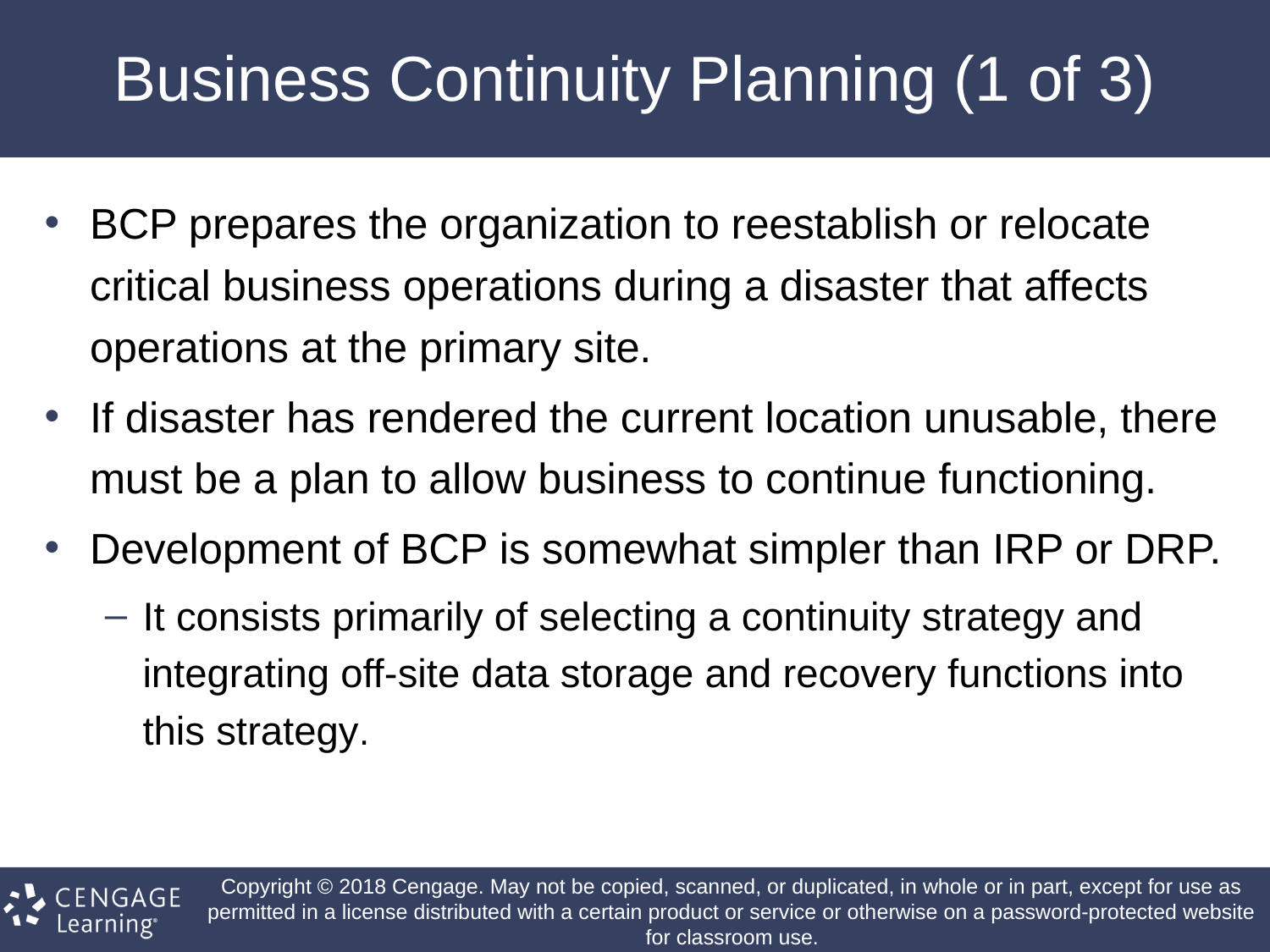

# Business Continuity Planning (1 of 3)
BCP prepares the organization to reestablish or relocate critical business operations during a disaster that affects operations at the primary site.
If disaster has rendered the current location unusable, there must be a plan to allow business to continue functioning.
Development of BCP is somewhat simpler than IRP or DRP.
It consists primarily of selecting a continuity strategy and integrating off-site data storage and recovery functions into this strategy.